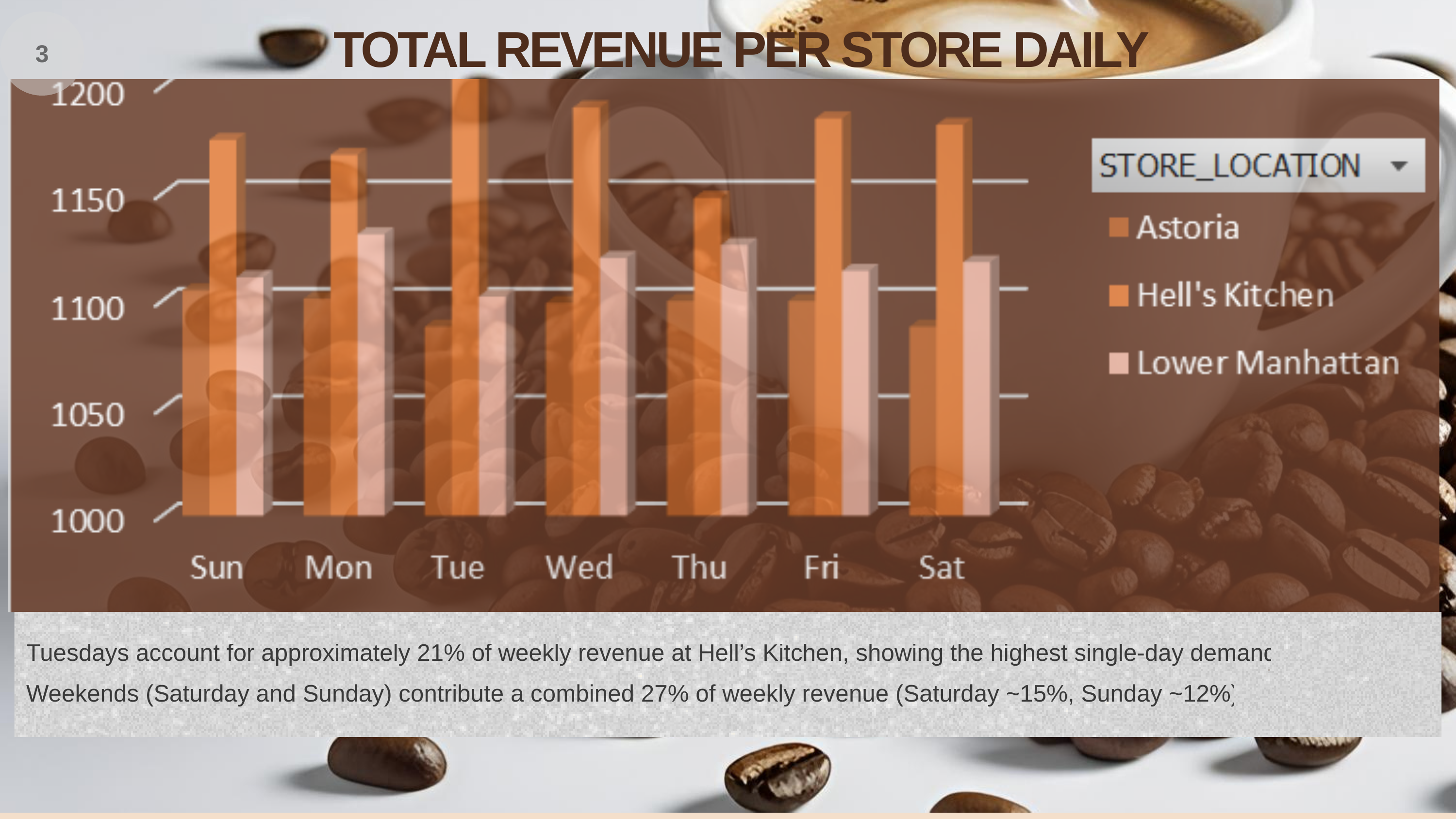

3
TOTAL REVENUE PER STORE DAILY

Tuesdays account for approximately 21% of weekly revenue at Hell’s Kitchen, showing the highest single-day demand
Weekends (Saturday and Sunday) contribute a combined 27% of weekly revenue (Saturday ~15%, Sunday ~12%)